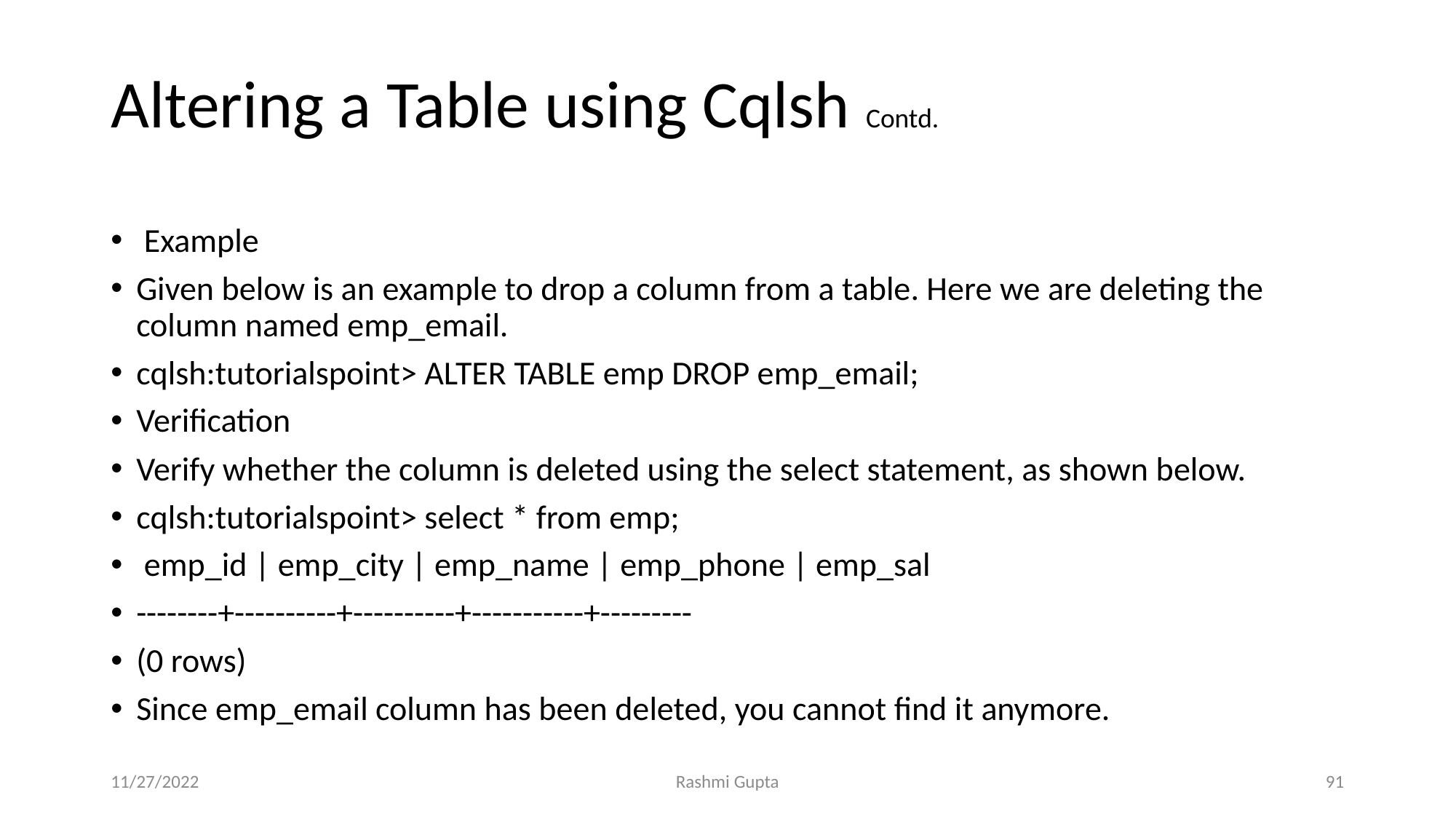

# Altering a Table using Cqlsh Contd.
 Example
Given below is an example to drop a column from a table. Here we are deleting the column named emp_email.
cqlsh:tutorialspoint> ALTER TABLE emp DROP emp_email;
Verification
Verify whether the column is deleted using the select statement, as shown below.
cqlsh:tutorialspoint> select * from emp;
 emp_id | emp_city | emp_name | emp_phone | emp_sal
--------+----------+----------+-----------+---------
(0 rows)
Since emp_email column has been deleted, you cannot find it anymore.
11/27/2022
Rashmi Gupta
91